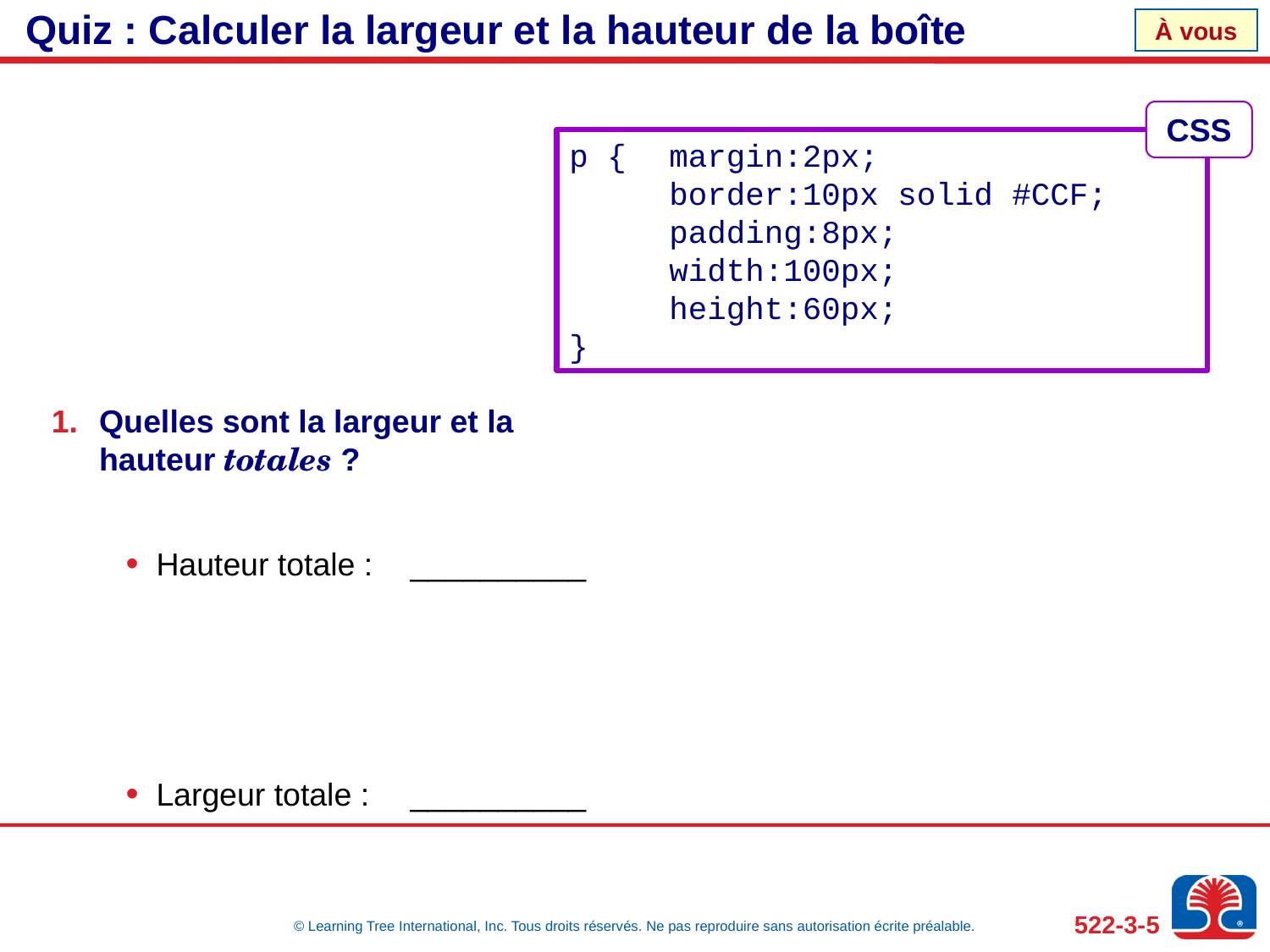

# Quiz : Calculer la largeur et la hauteur de la boîte

Quelles sont la largeur et la
hauteur totales ?

Hauteur totale :	__________

Largeur totale :	__________
CSS
p { 	margin:2px;
	border:10px solid #CCF;
	padding:8px;
	width:100px;
	height:60px;
}